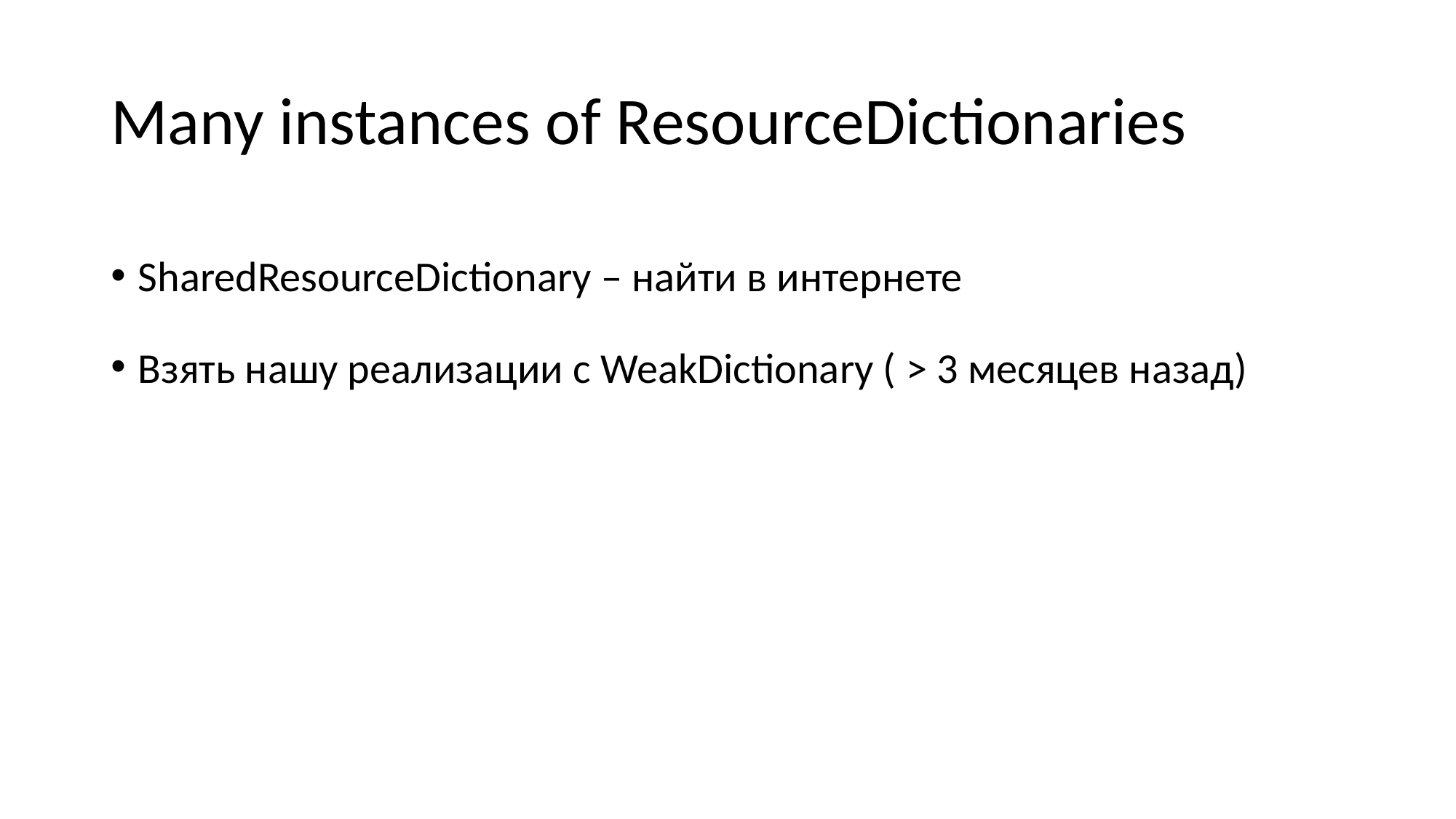

# Many instances of ResourceDictionaries
SharedResourceDictionary – найти в интернете
Взять нашу реализации с WeakDictionary ( > 3 месяцев назад)